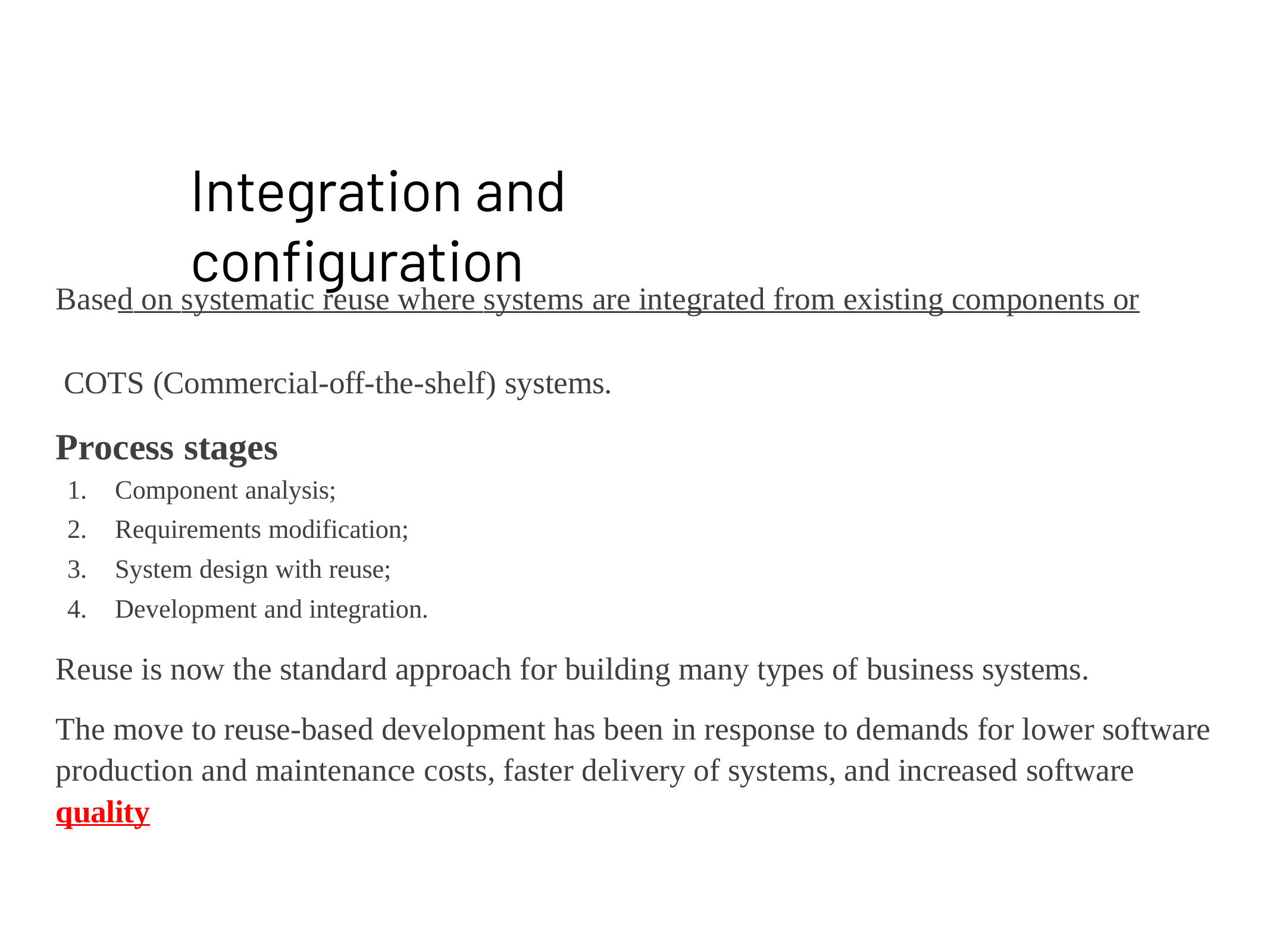

# Integration and configuration
Based on systematic reuse where systems are integrated from existing components or	 COTS (Commercial-off-the-shelf) systems.
Process stages
Component analysis;
Requirements modification;
System design with reuse;
Development and integration.
Reuse is now the standard approach for building many types of business systems.
The move to reuse-based development has been in response to demands for lower software production and maintenance costs, faster delivery of systems, and increased software quality
SOFTWARE ENGINEERING
12